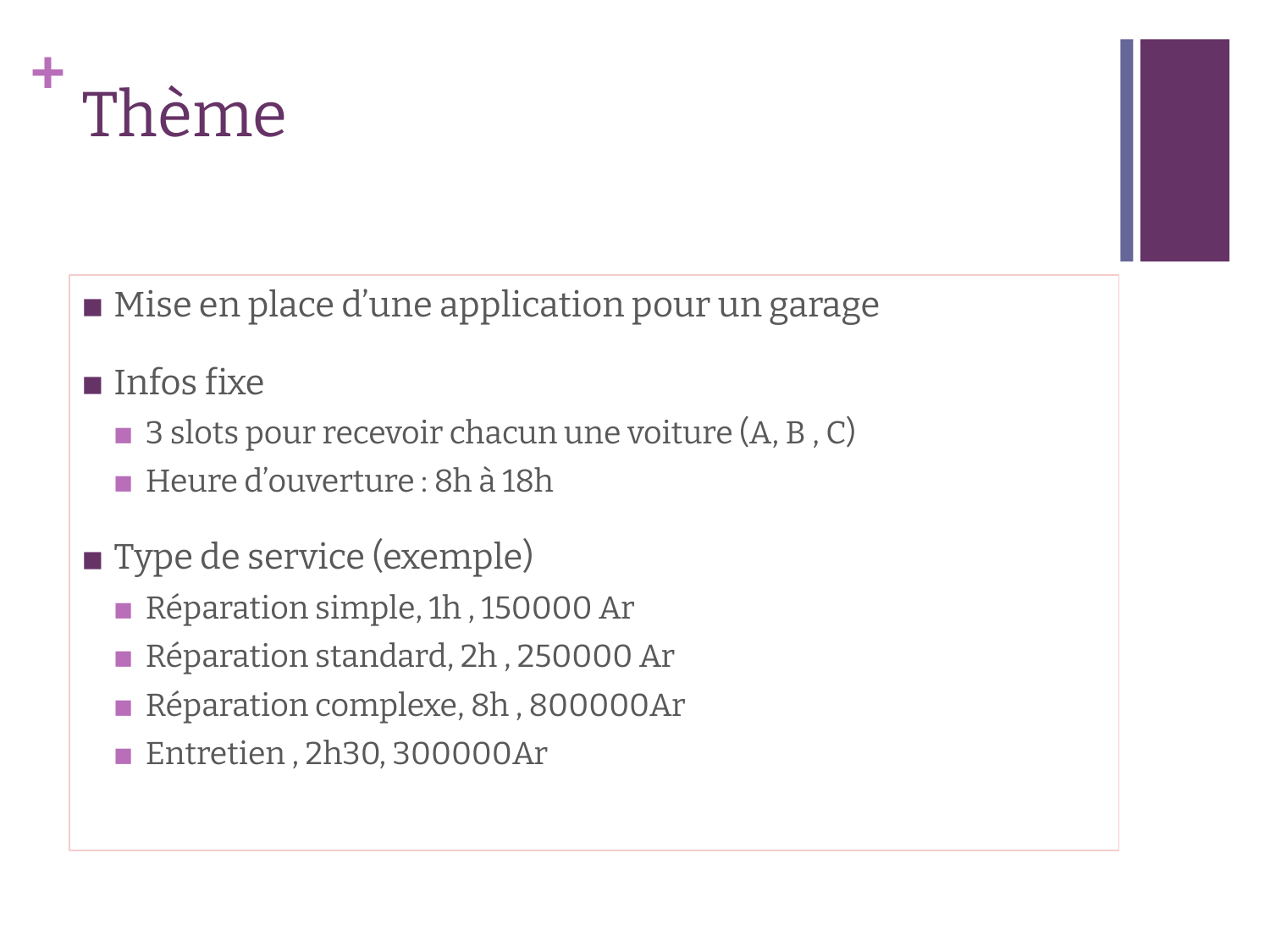

# Thème
Mise en place d’une application pour un garage
Infos fixe
3 slots pour recevoir chacun une voiture (A, B , C)
Heure d’ouverture : 8h à 18h
Type de service (exemple)
Réparation simple, 1h , 150000 Ar
Réparation standard, 2h , 250000 Ar
Réparation complexe, 8h , 800000Ar
Entretien , 2h30, 300000Ar